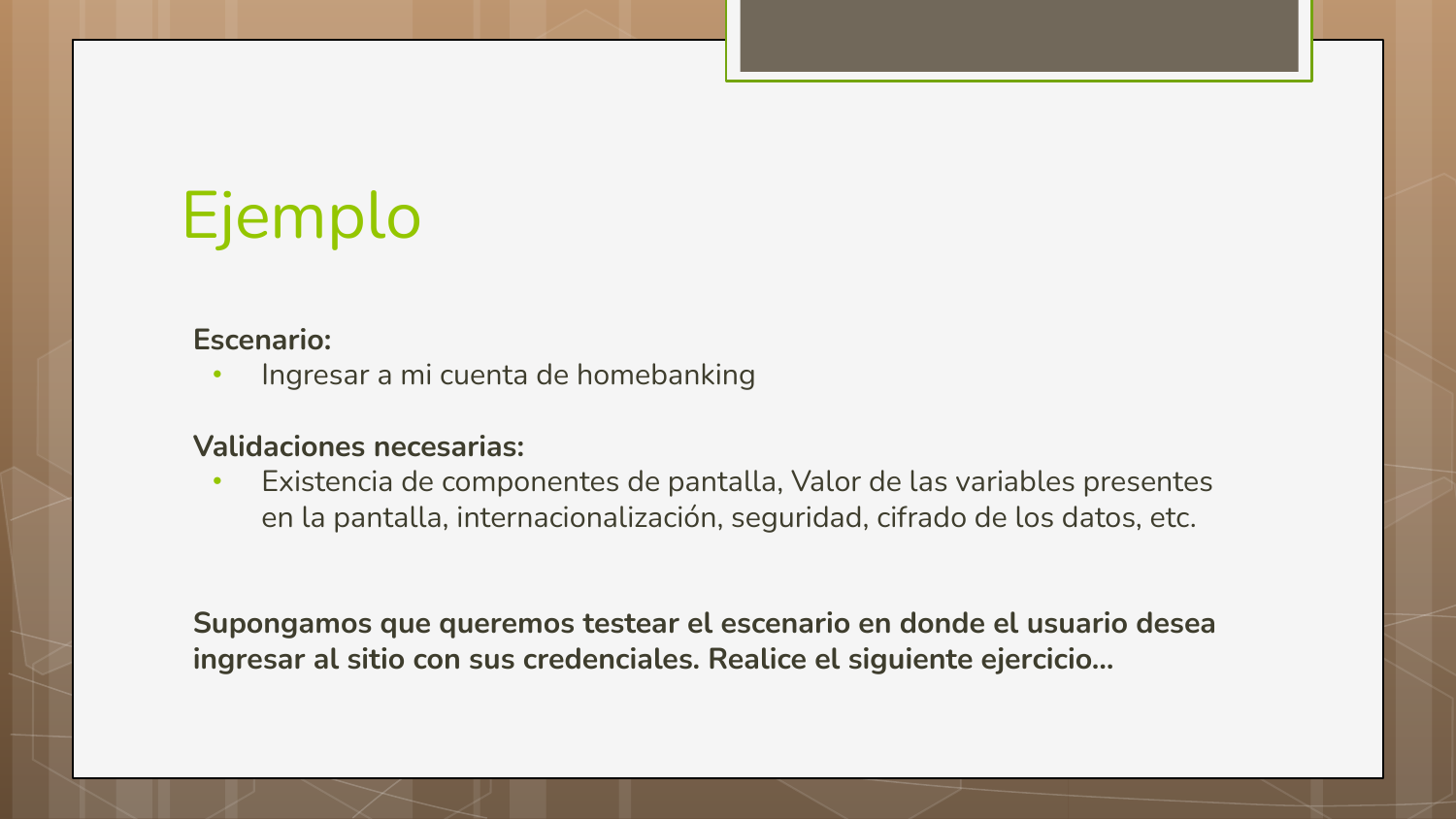

# Ejemplo

Escenario:
Ingresar a mi cuenta de homebanking

Validaciones necesarias:
Existencia de componentes de pantalla, Valor de las variables presentes en la pantalla, internacionalización, seguridad, cifrado de los datos, etc.

Supongamos que queremos testear el escenario en donde el usuario desea ingresar al sitio con sus credenciales. Realice el siguiente ejercicio…